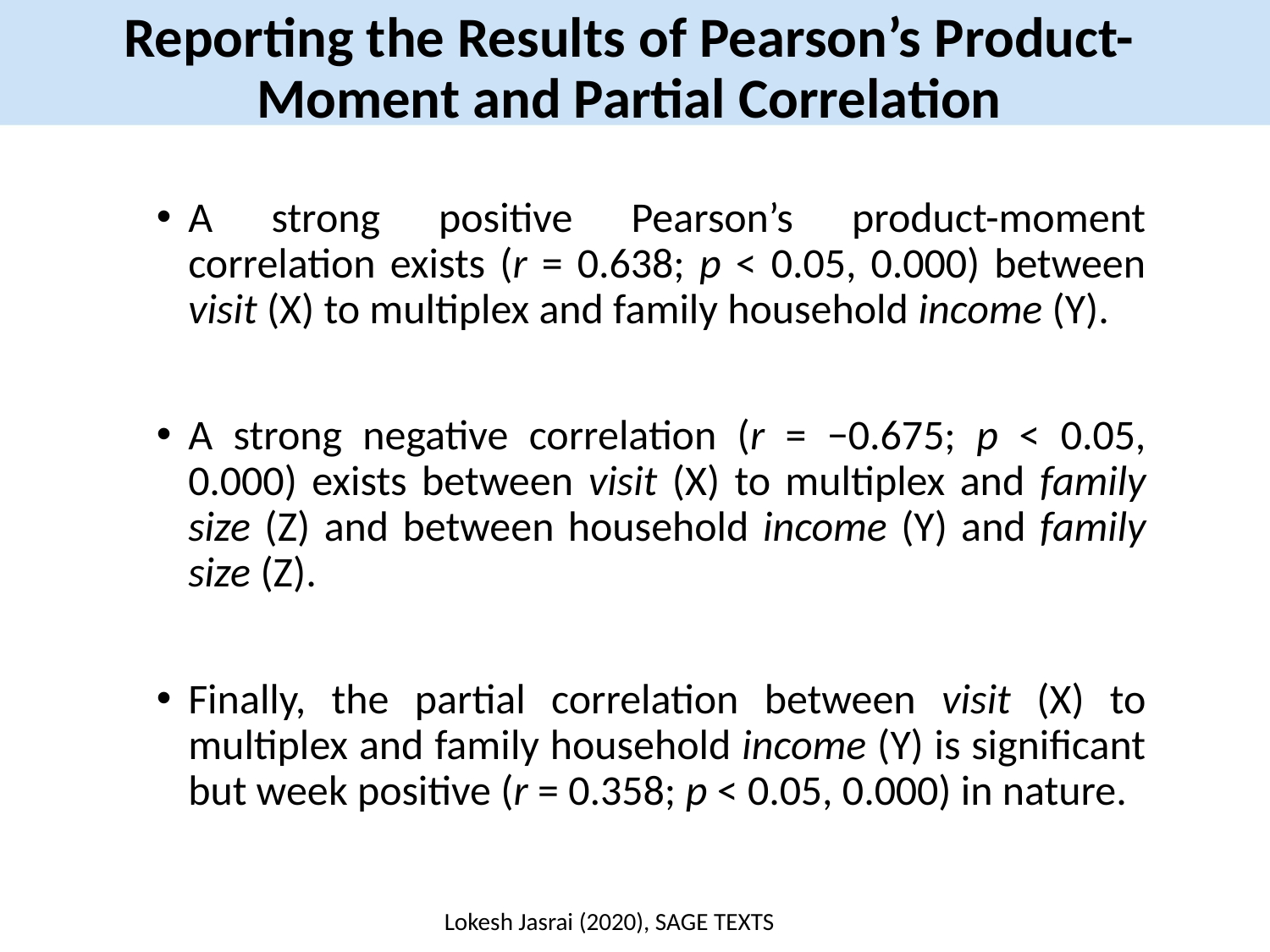

Reporting the Results of Pearson’s Product-Moment and Partial Correlation
A strong positive Pearson’s product-moment correlation exists (r = 0.638; p < 0.05, 0.000) between visit (X) to multiplex and family household income (Y).

A strong negative correlation (r = −0.675; p < 0.05, 0.000) exists between visit (X) to multiplex and family size (Z) and between household income (Y) and family size (Z).

Finally, the partial correlation between visit (X) to multiplex and family household income (Y) is significant but week positive (r = 0.358; p < 0.05, 0.000) in nature.
Lokesh Jasrai (2020), SAGE TEXTS